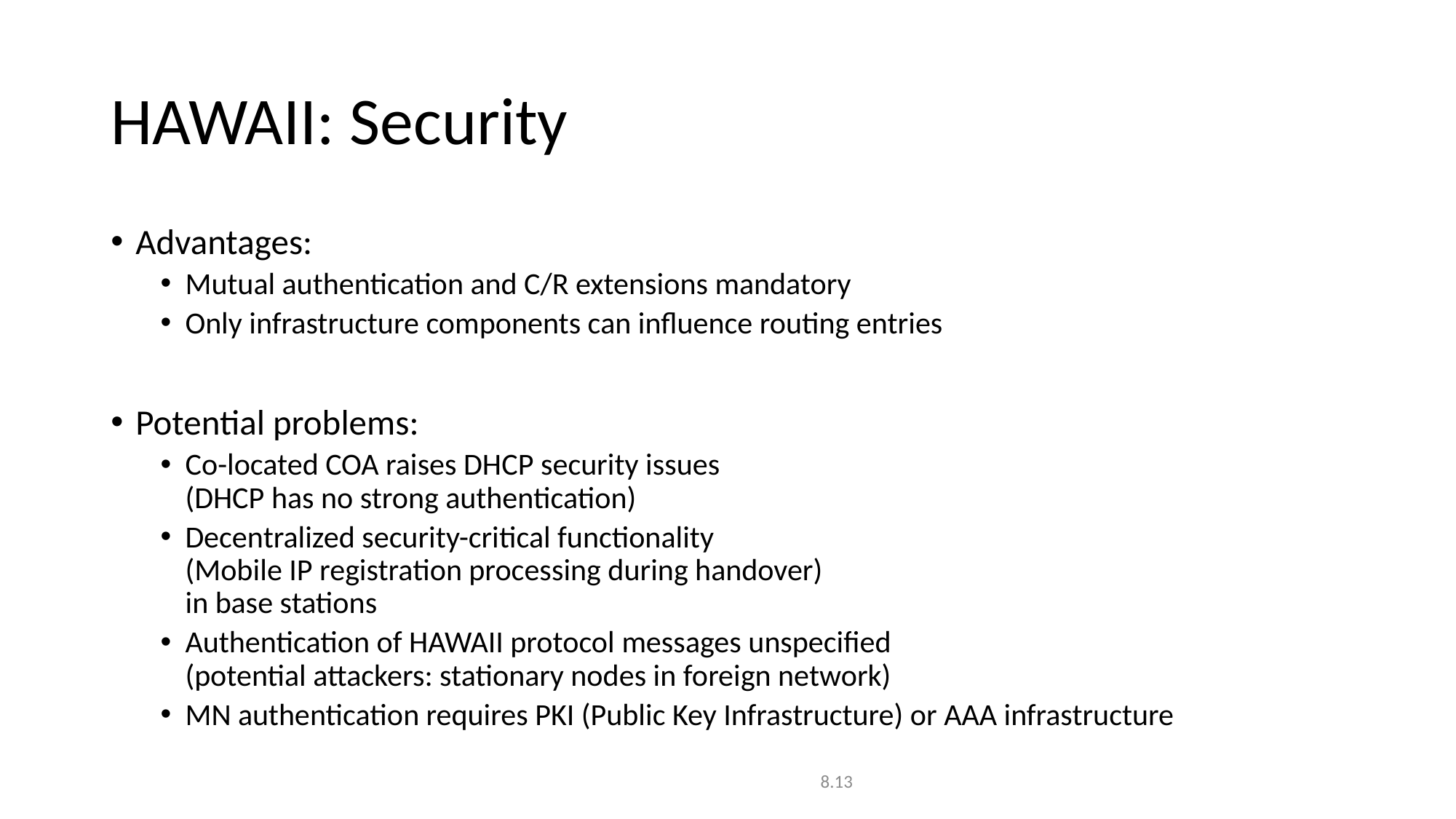

# HAWAII: Security
Advantages:
Mutual authentication and C/R extensions mandatory
Only infrastructure components can influence routing entries

Potential problems:
Co-located COA raises DHCP security issues
(DHCP has no strong authentication)
Decentralized security-critical functionality
(Mobile IP registration processing during handover)
in base stations
Authentication of HAWAII protocol messages unspecified
(potential attackers: stationary nodes in foreign network)
MN authentication requires PKI (Public Key Infrastructure) or AAA infrastructure
		8.13